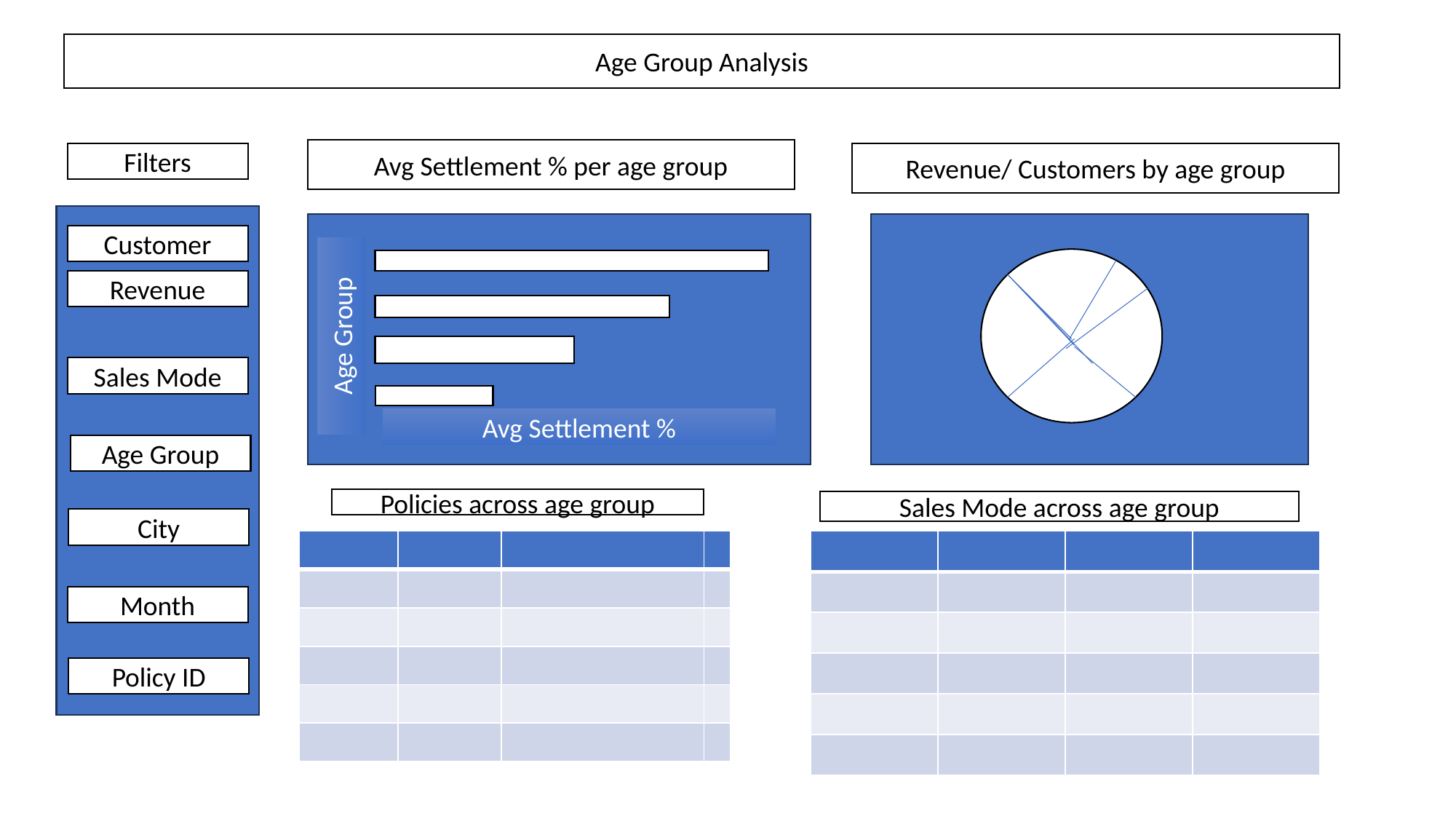

Age Group Analysis

Avg Settlement % per age group
Filters
Revenue/ Customers by age group

Customer

Revenue
Age Group

Sales Mode
Avg Settlement %
Age Group
Policies across age group
Sales Mode across age group
City
|  |  |  |  |
| --- | --- | --- | --- |
|  |  |  |  |
|  |  |  |  |
|  |  |  |  |
|  |  |  |  |
|  |  |  |  |
|  |  |  |  |
| --- | --- | --- | --- |
|  |  |  |  |
|  |  |  |  |
|  |  |  |  |
|  |  |  |  |
|  |  |  |  |
Month
Policy ID